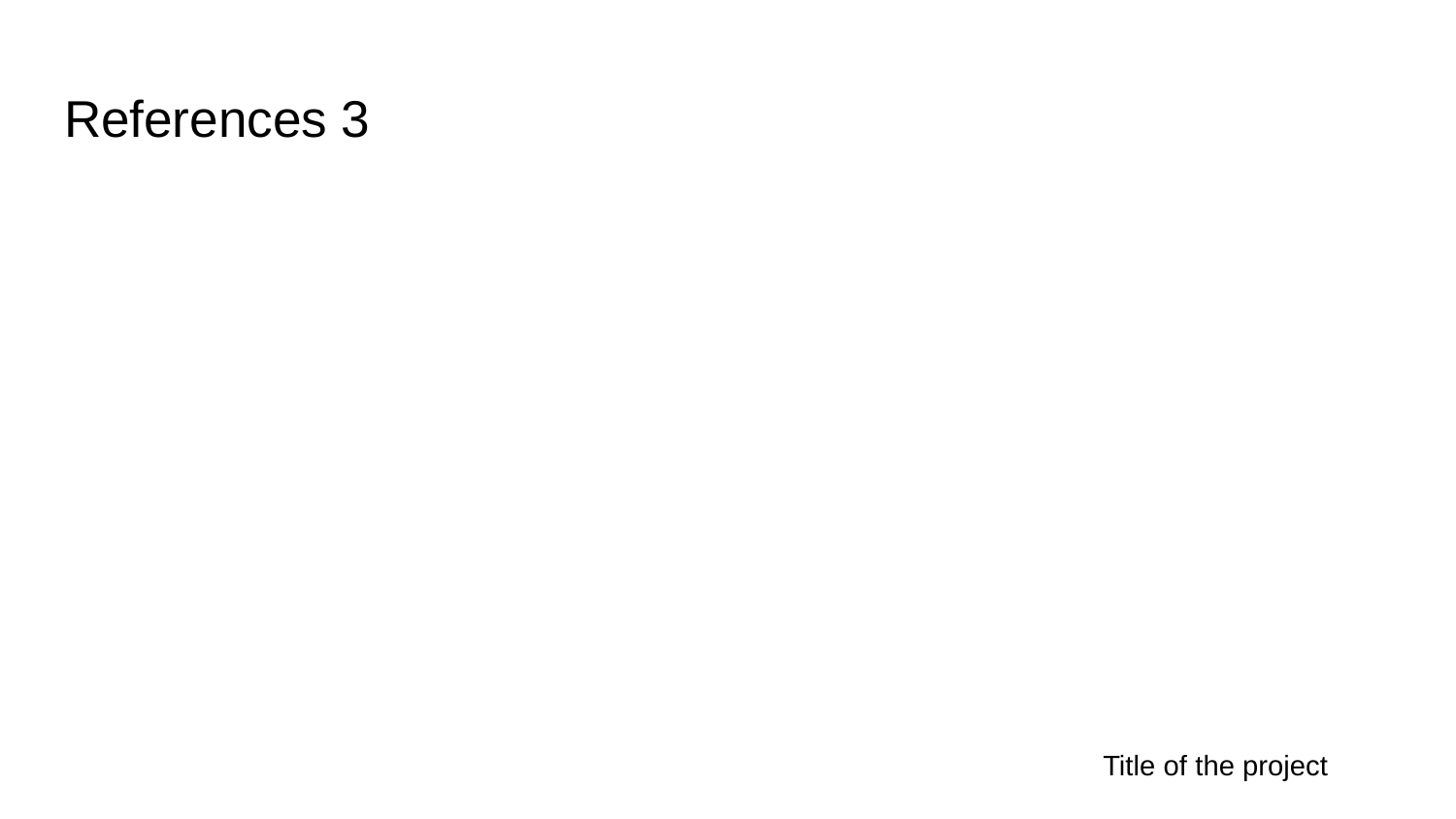

# References 3

Title of the project